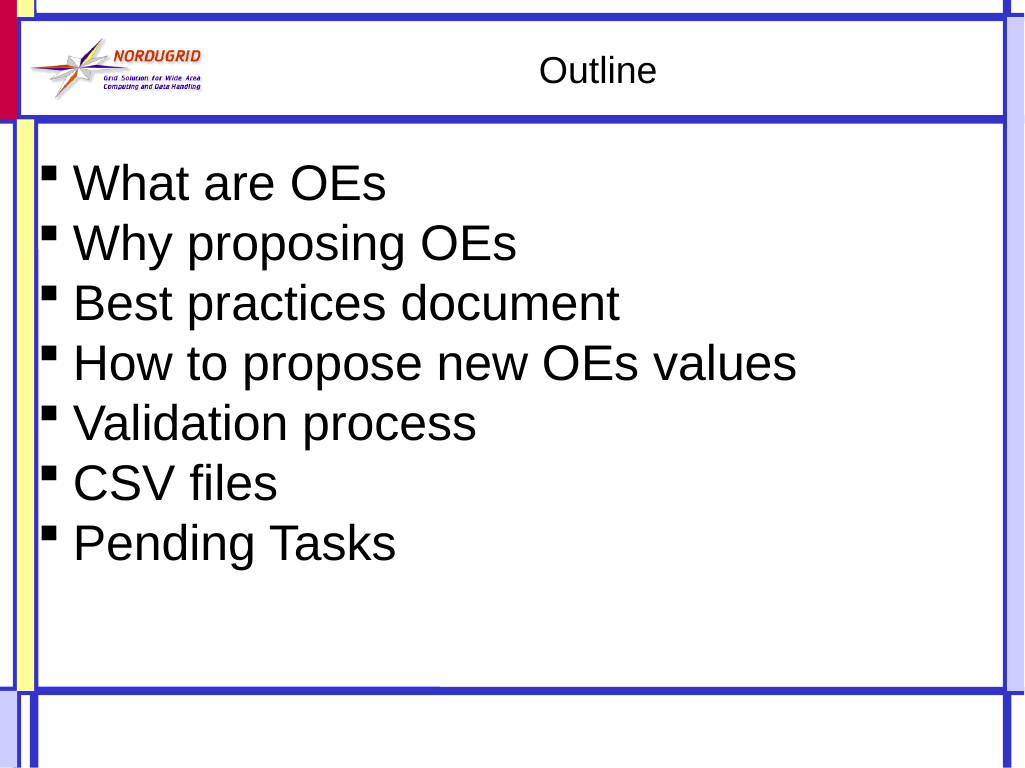

Outline
What are OEs
Why proposing OEs
Best practices document
How to propose new OEs values
Validation process
CSV files
Pending Tasks